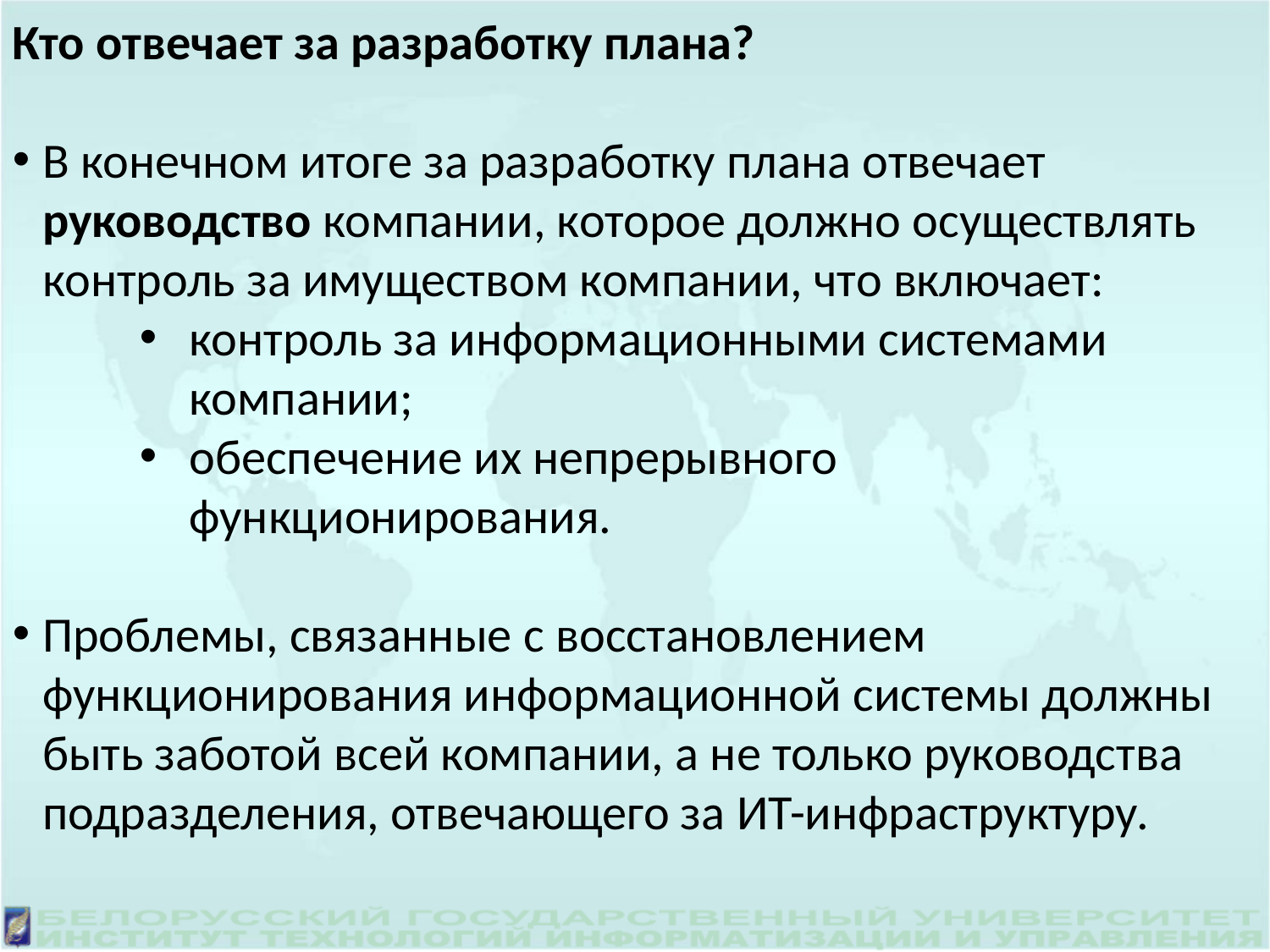

Кто отвечает за разработку плана?

В конечном итоге за разработку плана отвечает руководство компании, которое должно осуществлять контроль за имуществом компании, что включает:
контроль за информационными системами компании;
обеспечение их непрерывного функционирования.

Проблемы, связанные с восстановлением функционирования информационной системы должны быть заботой всей компании, а не только руководства подразделения, отвечающего за ИТ-инфраструктуру.